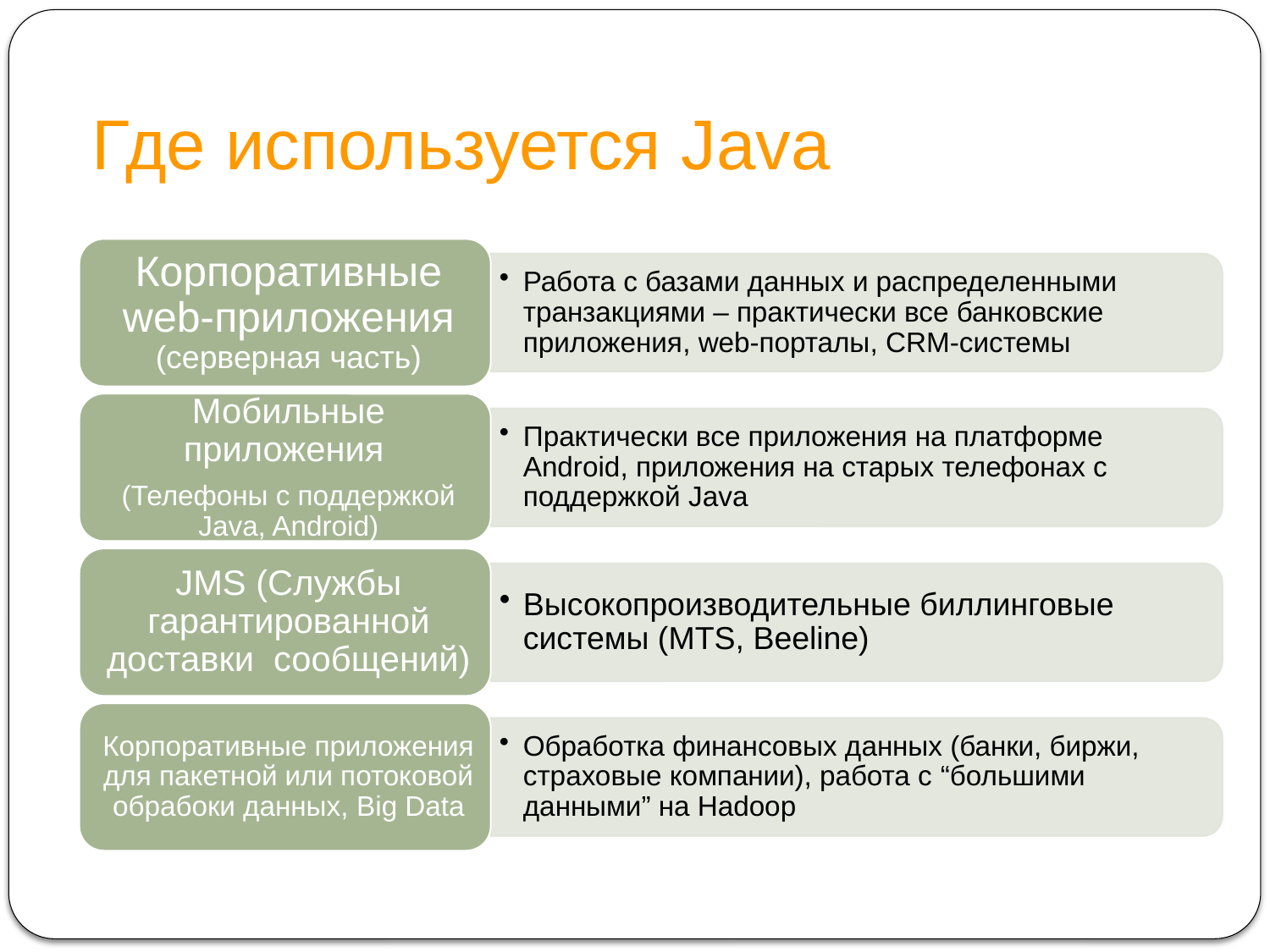

# Где используется Java
Работа с базами данных и распределенными транзакциями – практически все банковские приложения, web-порталы, CRM-системы
Корпоративные web-приложения (серверная часть)
Практически все приложения на платформе Android, приложения на старых телефонах с поддержкой Java
Мобильные приложения
(Телефоны с поддержкой Java, Android)
Высокопроизводительные биллинговые системы (MTS, Beeline)
JMS (Службы гарантированной доставки  сообщений)
Обработка финансовых данных (банки, биржи, страховые компании), работа с “большими данными” на Hadoop
Корпоративные приложения для пакетной или потоковой обрабоки данных, Big Data